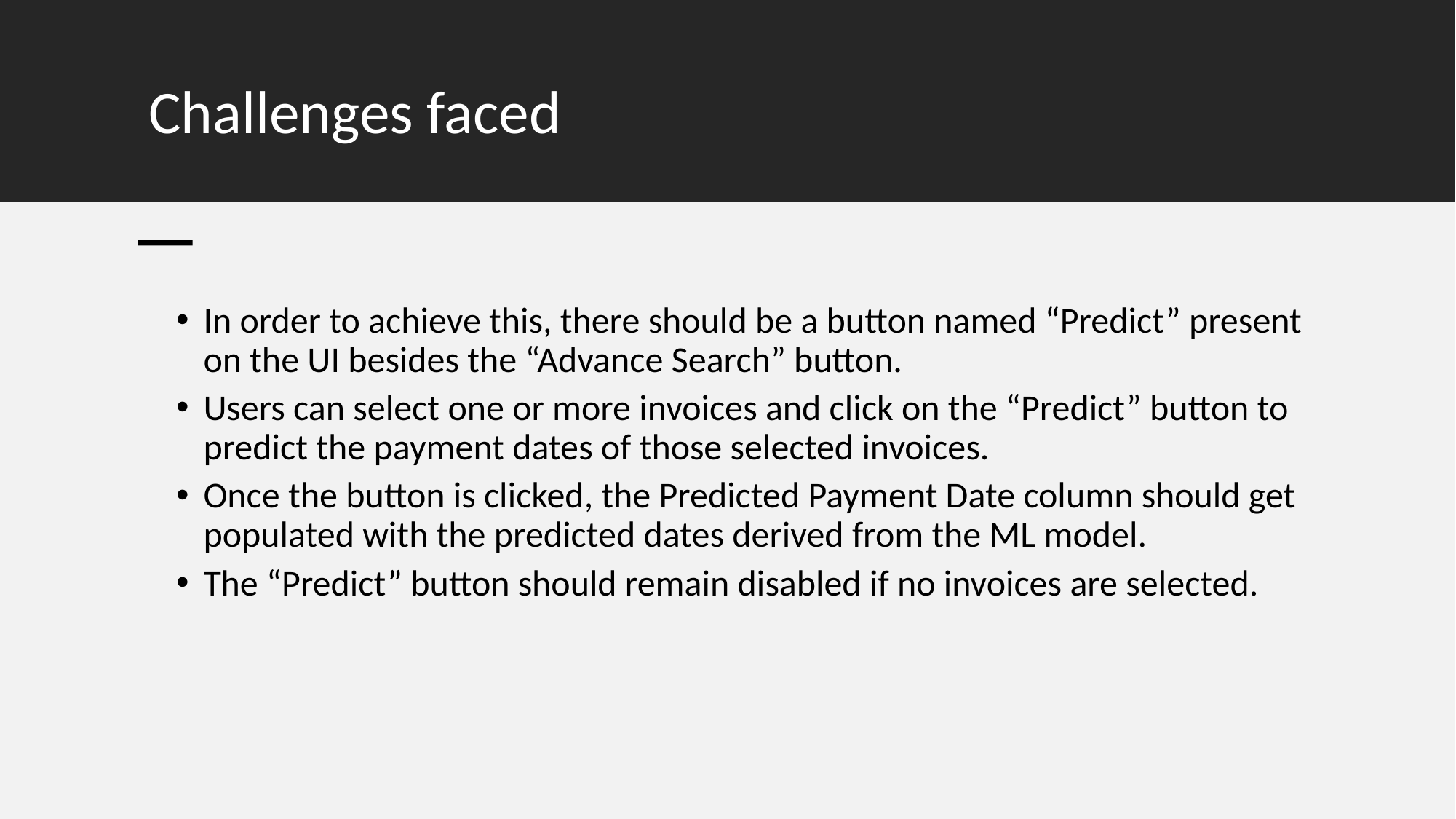

Challenges faced

In order to achieve this, there should be a button named “Predict” present on the UI besides the “Advance Search” button.
Users can select one or more invoices and click on the “Predict” button to predict the payment dates of those selected invoices.
Once the button is clicked, the Predicted Payment Date column should get populated with the predicted dates derived from the ML model.
The “Predict” button should remain disabled if no invoices are selected.